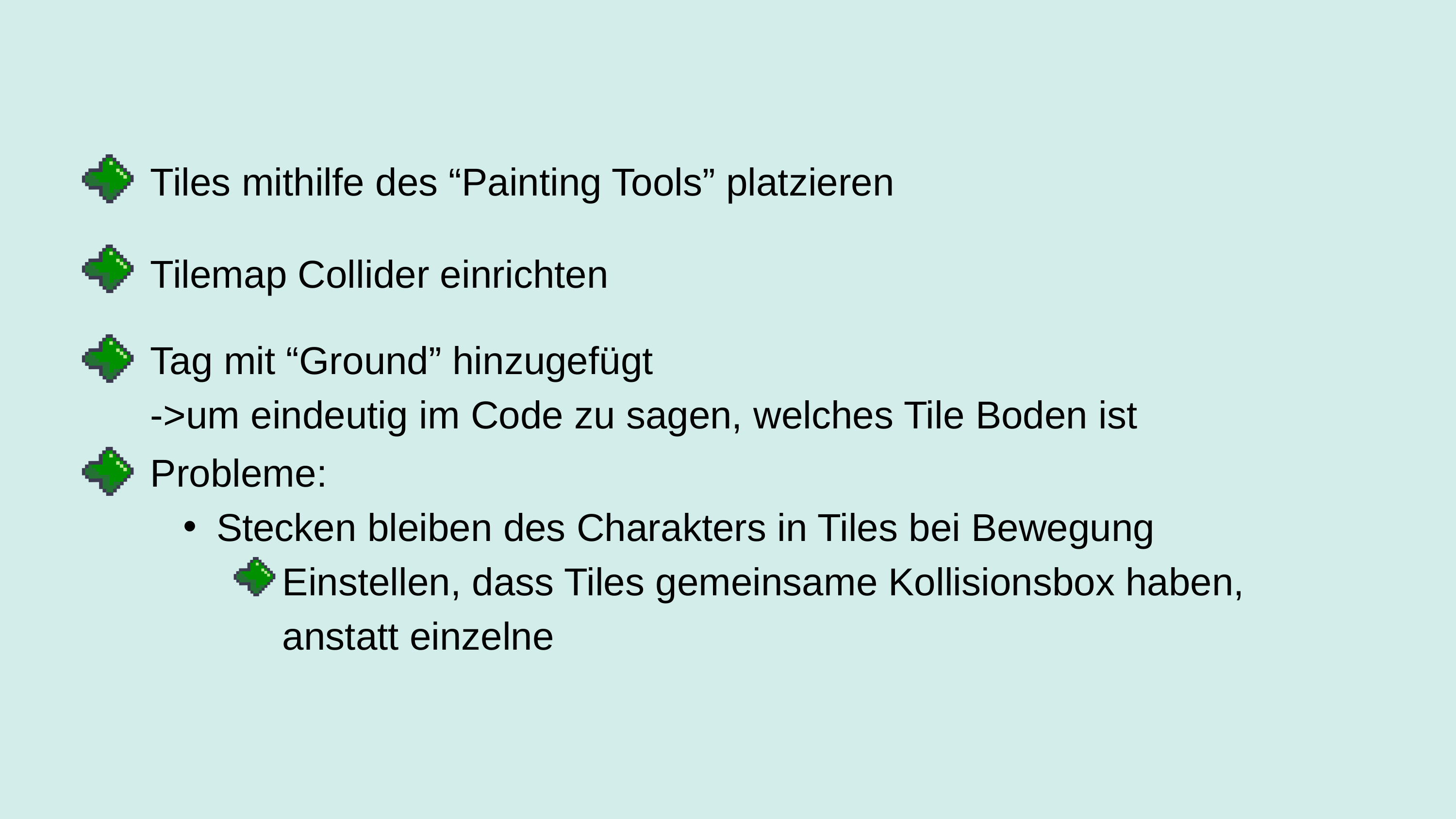

Tiles mithilfe des “Painting Tools” platzieren

Tilemap Collider einrichten

Tag mit “Ground” hinzugefügt
->um eindeutig im Code zu sagen, welches Tile Boden ist

Probleme:
Stecken bleiben des Charakters in Tiles bei Bewegung
Einstellen, dass Tiles gemeinsame Kollisionsbox haben, anstatt einzelne